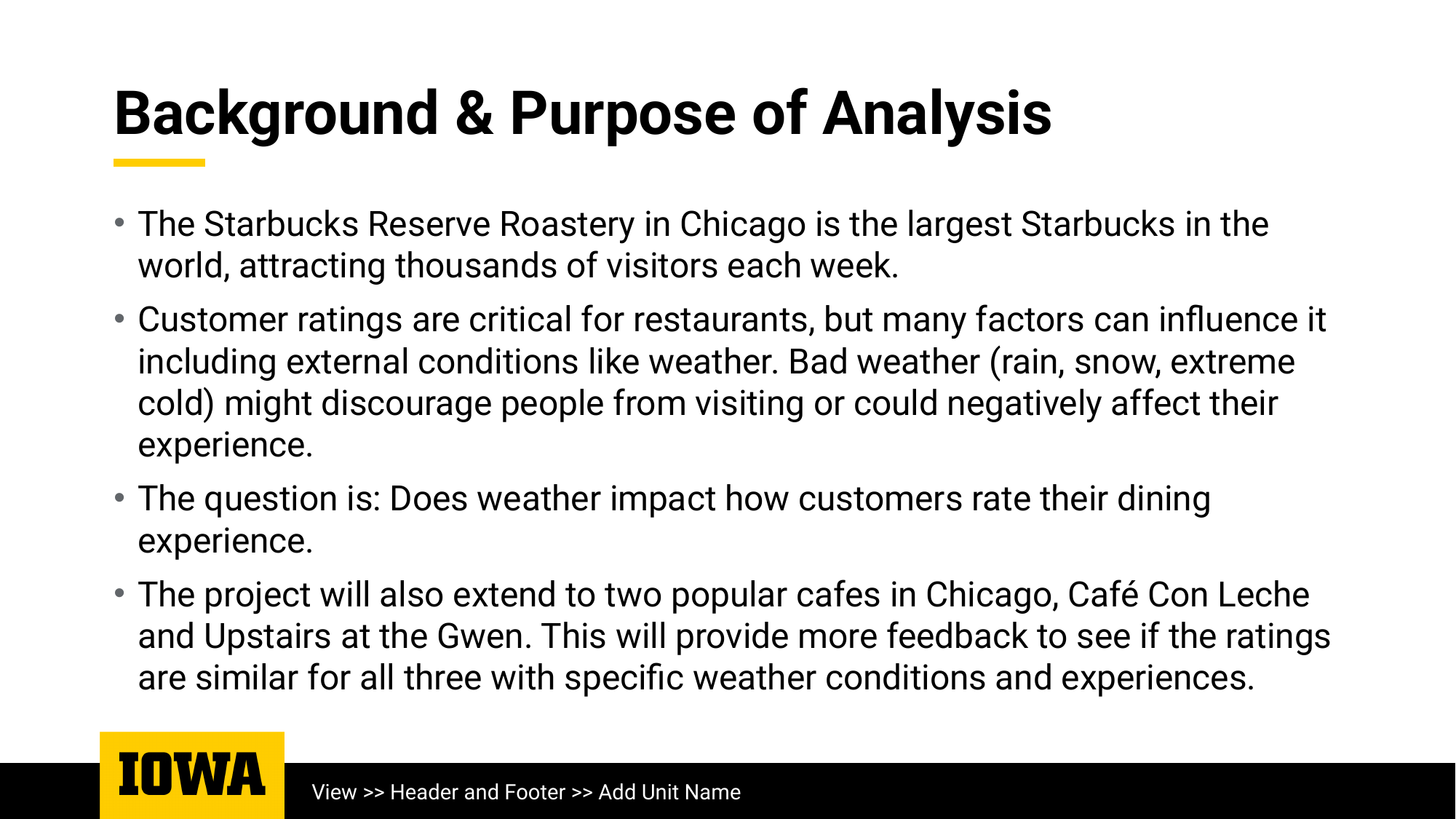

# Background & Purpose of Analysis
The Starbucks Reserve Roastery in Chicago is the largest Starbucks in the world, attracting thousands of visitors each week.
Customer ratings are critical for restaurants, but many factors can influence it including external conditions like weather. Bad weather (rain, snow, extreme cold) might discourage people from visiting or could negatively affect their experience.
The question is: Does weather impact how customers rate their dining experience.
The project will also extend to two popular cafes in Chicago, Café Con Leche and Upstairs at the Gwen. This will provide more feedback to see if the ratings are similar for all three with specific weather conditions and experiences.
View >> Header and Footer >> Add Unit Name